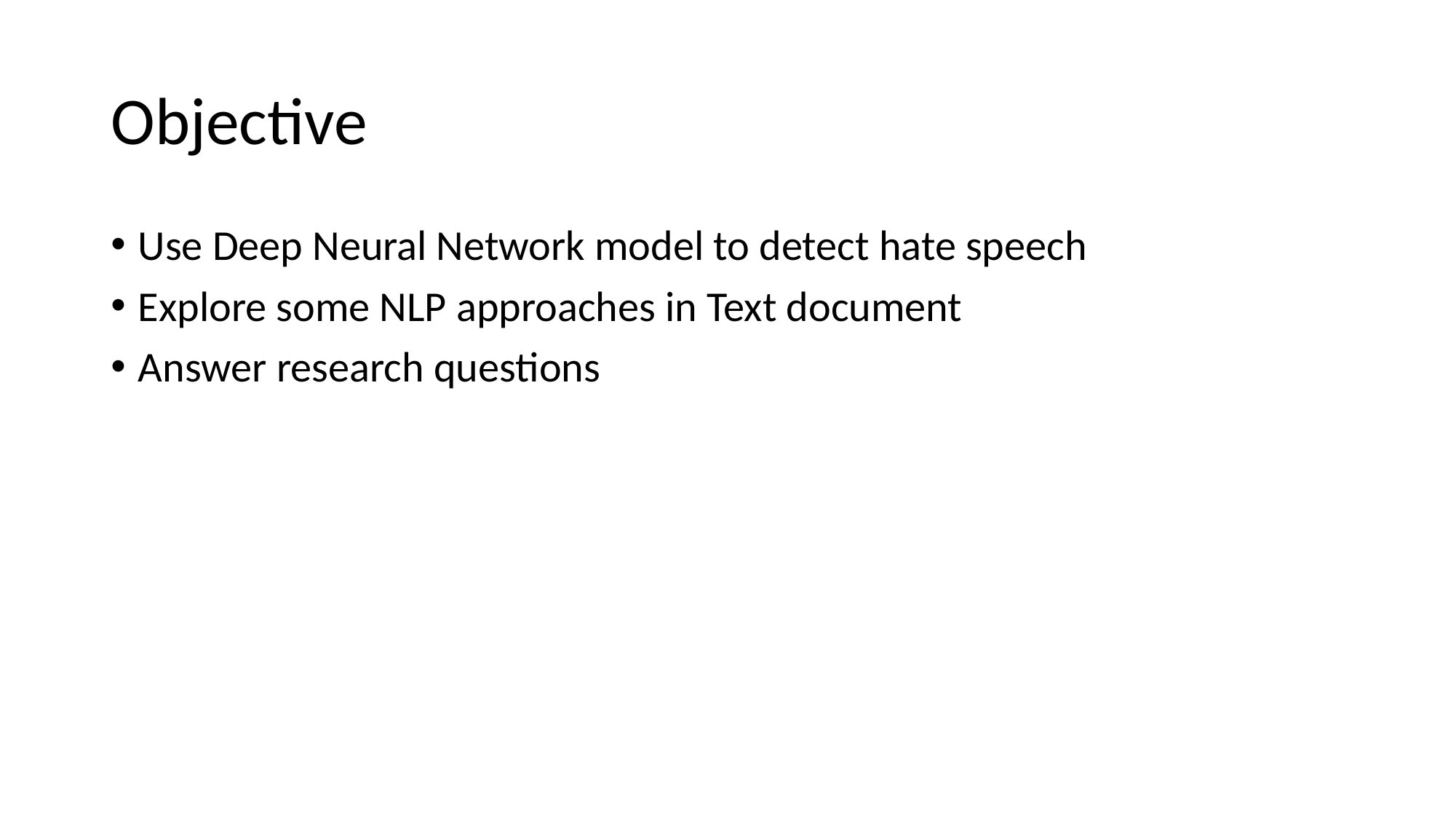

# Objective
Use Deep Neural Network model to detect hate speech
Explore some NLP approaches in Text document
Answer research questions